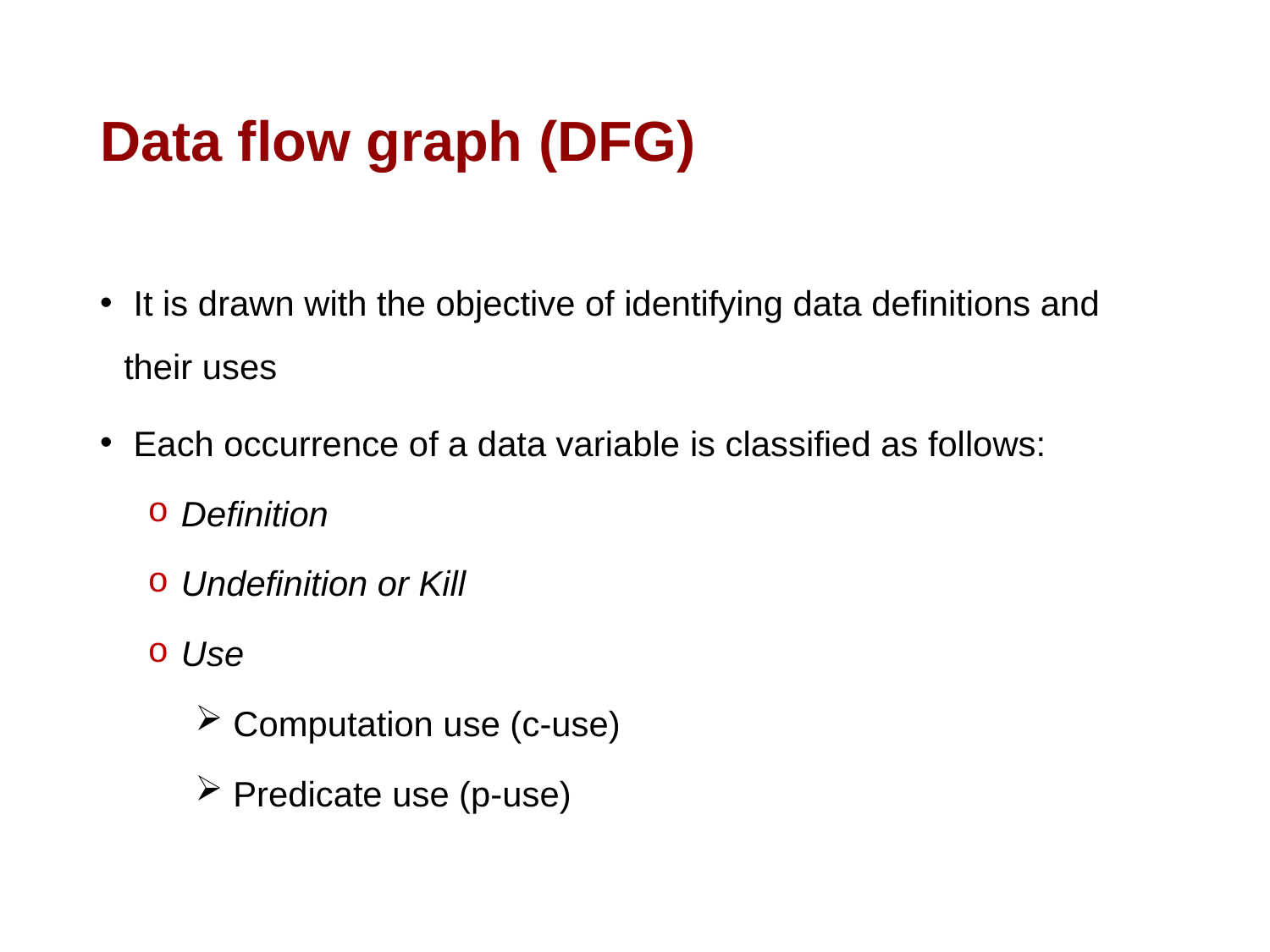

# Data flow graph (DFG)
 It is drawn with the objective of identifying data deﬁnitions and their uses
 Each occurrence of a data variable is classiﬁed as follows:
 Deﬁnition
 Undeﬁnition or Kill
 Use
 Computation use (c-use)
 Predicate use (p-use)